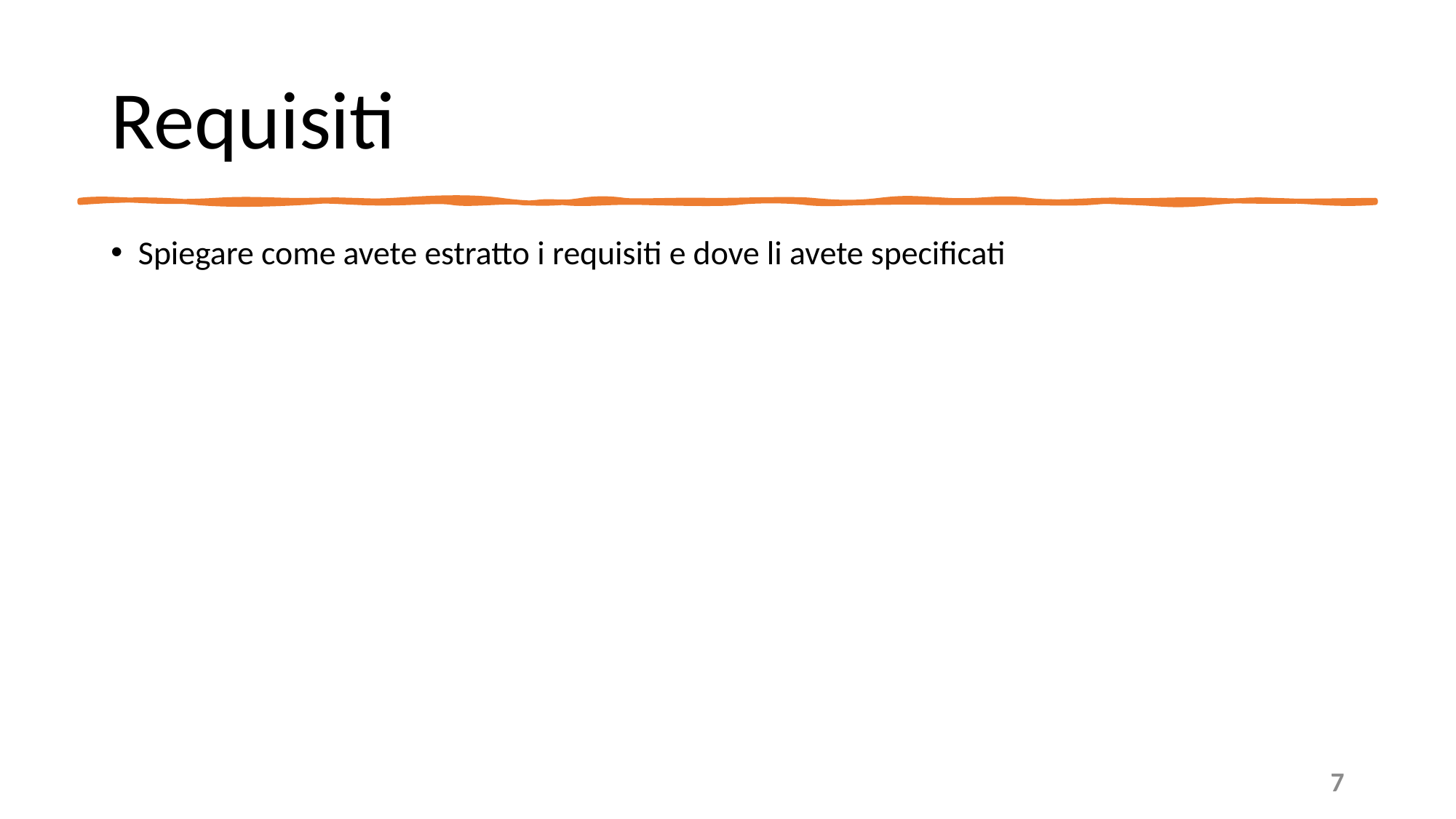

# Requisiti

Spiegare come avete estratto i requisiti e dove li avete specificati
7